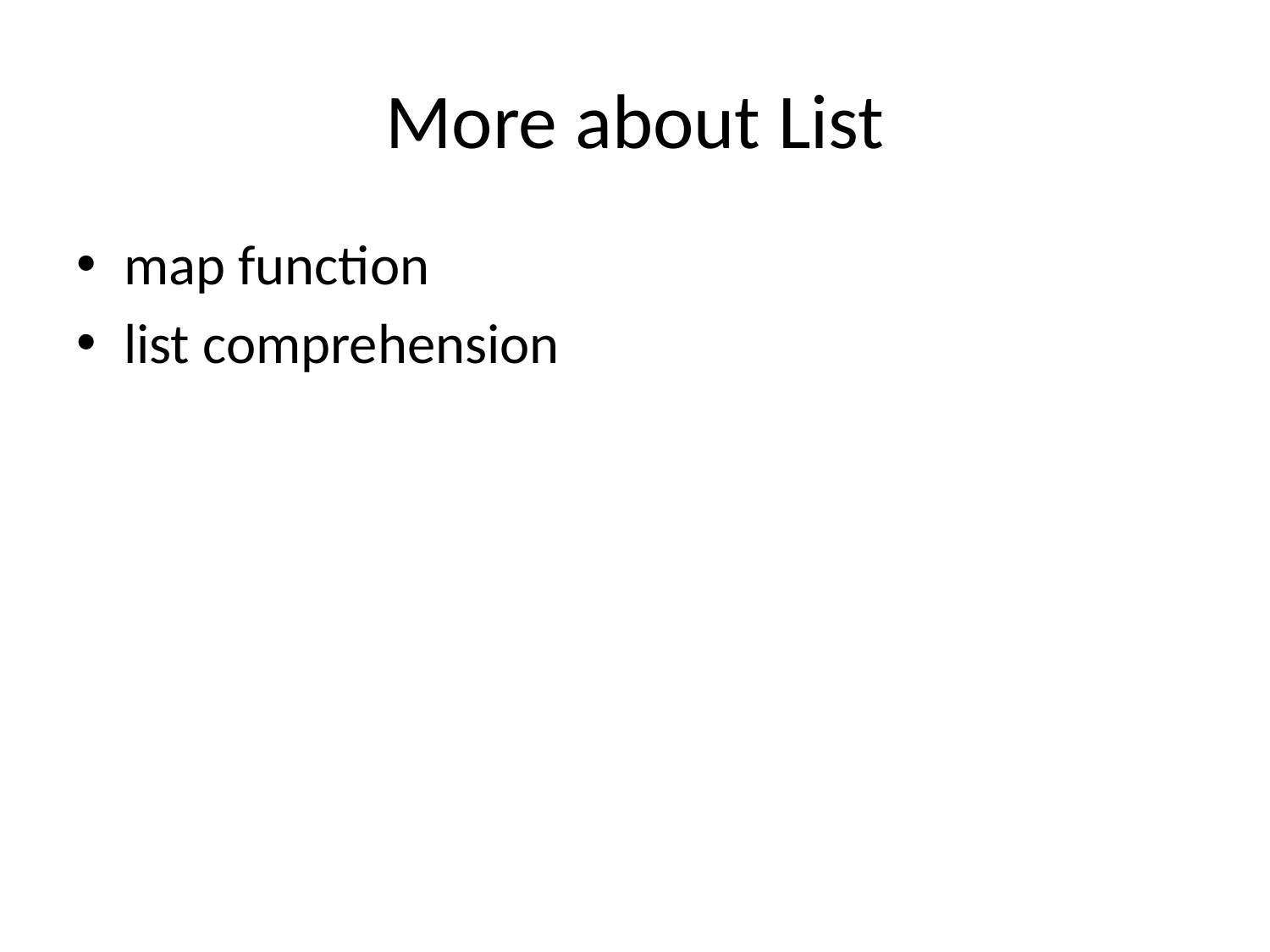

# More about List
map function
list comprehension